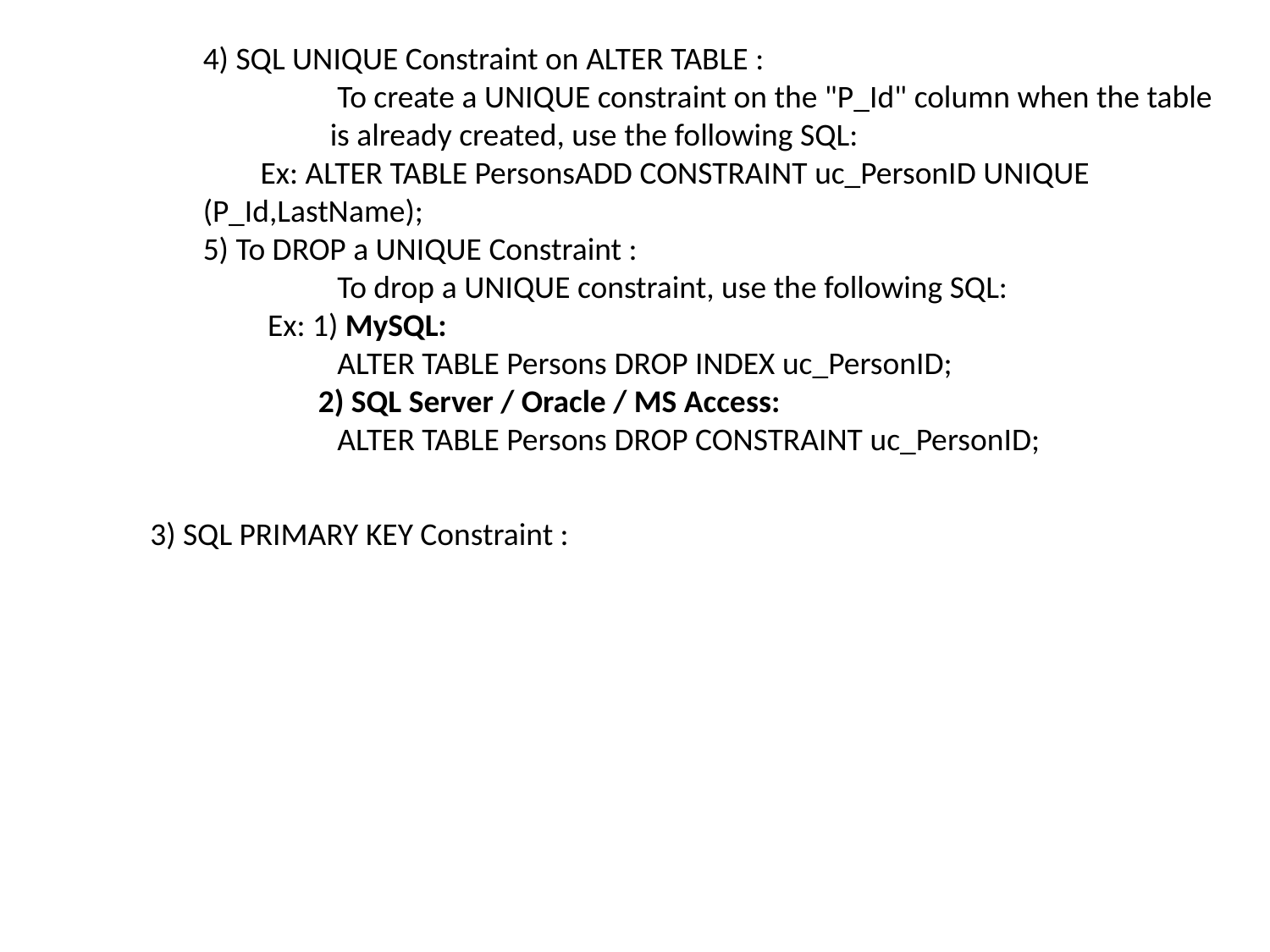

4) SQL UNIQUE Constraint on ALTER TABLE :
	 To create a UNIQUE constraint on the "P_Id" column when the table 	is already created, use the following SQL:
        Ex: ALTER TABLE PersonsADD CONSTRAINT uc_PersonID UNIQUE 	(P_Id,LastName);
5) To DROP a UNIQUE Constraint :
	 To drop a UNIQUE constraint, use the following SQL:
         Ex: 1) MySQL:
	 ALTER TABLE Persons DROP INDEX uc_PersonID;
                2) SQL Server / Oracle / MS Access:
	 ALTER TABLE Persons DROP CONSTRAINT uc_PersonID;

3) SQL PRIMARY KEY Constraint :